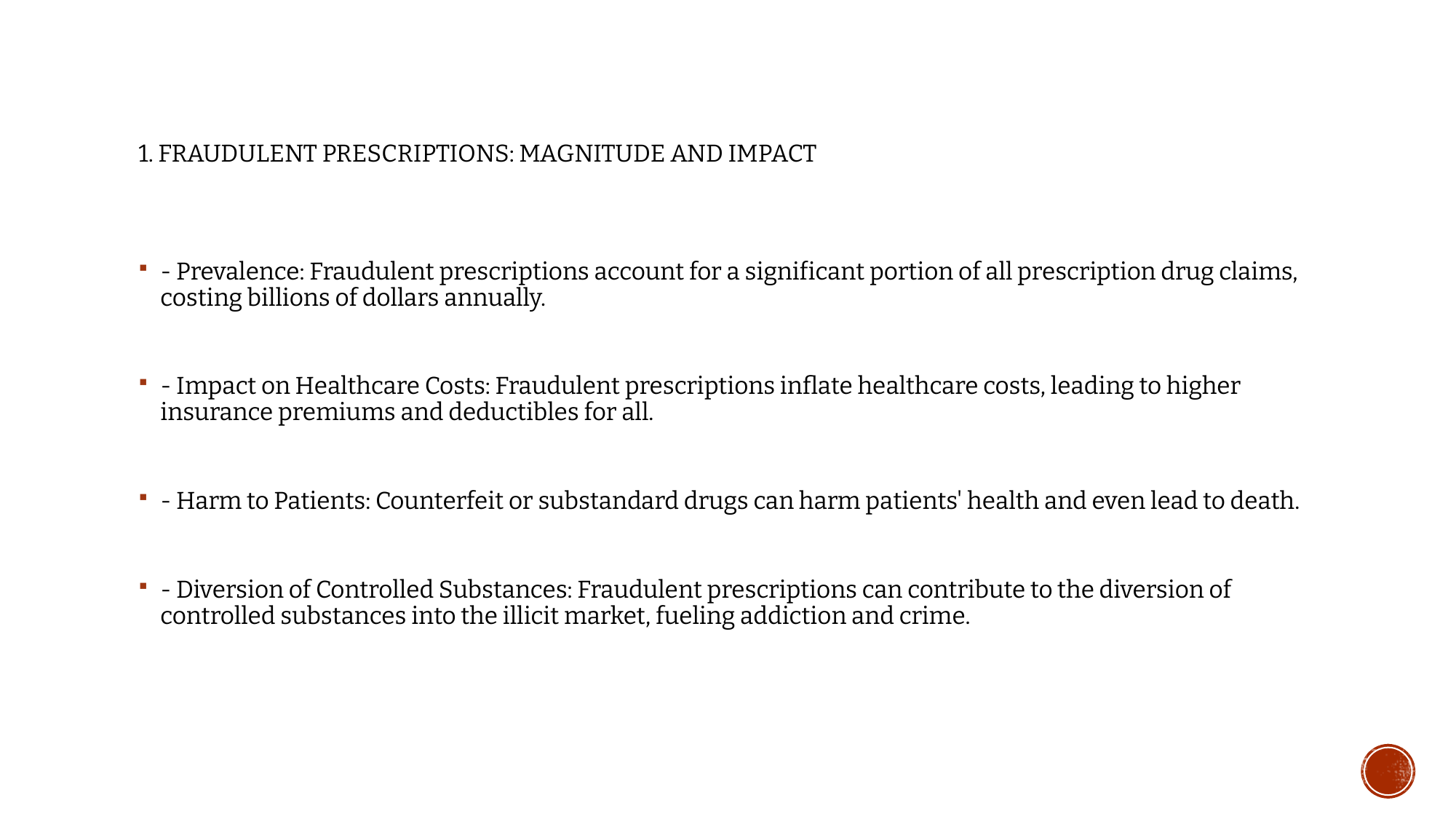

# 1. Fraudulent Prescriptions: Magnitude and Impact
- Prevalence: Fraudulent prescriptions account for a significant portion of all prescription drug claims, costing billions of dollars annually.

- Impact on Healthcare Costs: Fraudulent prescriptions inflate healthcare costs, leading to higher insurance premiums and deductibles for all.

- Harm to Patients: Counterfeit or substandard drugs can harm patients' health and even lead to death.

- Diversion of Controlled Substances: Fraudulent prescriptions can contribute to the diversion of controlled substances into the illicit market, fueling addiction and crime.